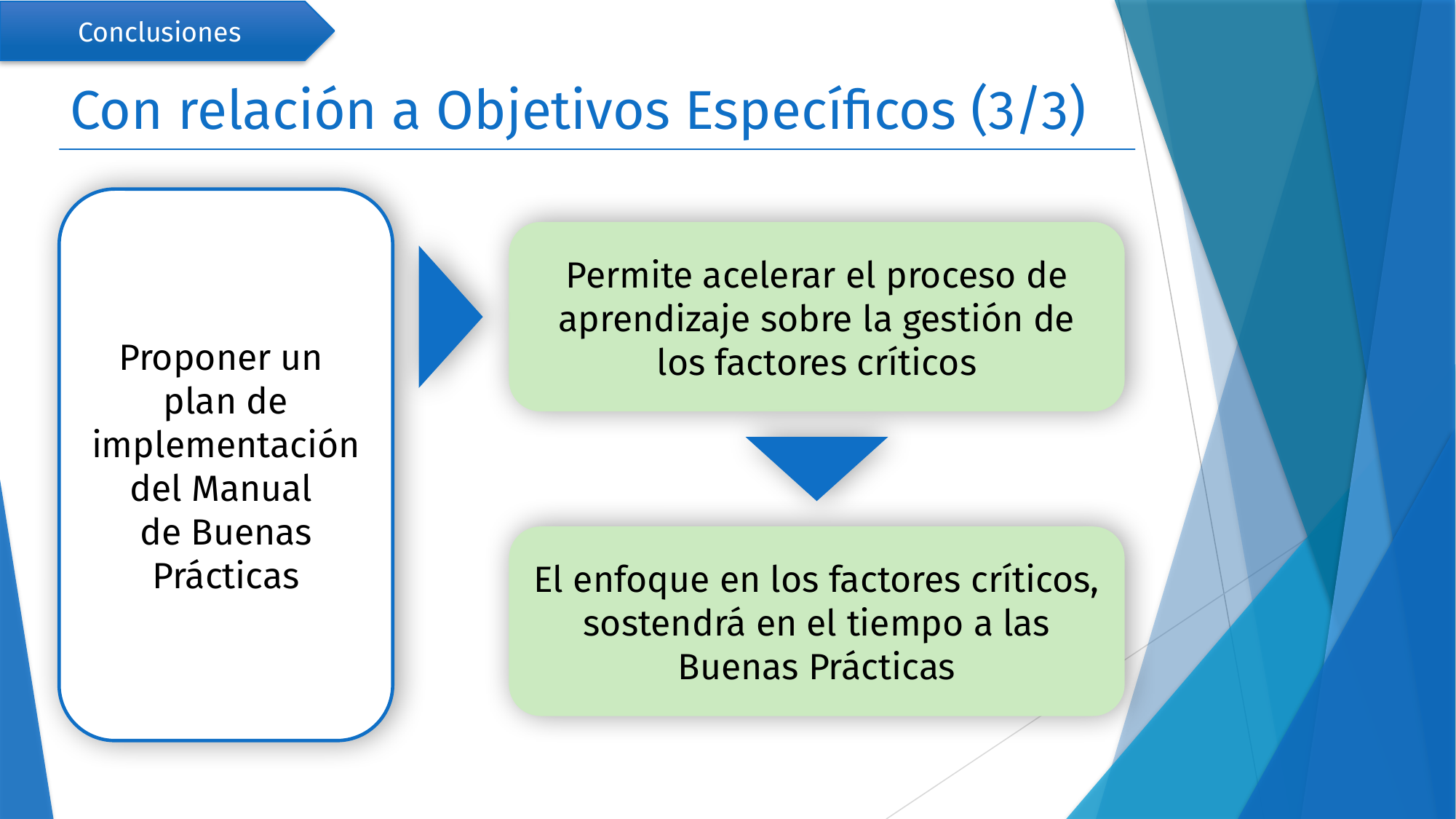

Conclusiones
# Con relación a Objetivos Específicos (3/3)
Proponer un
plan de implementación del Manual
de Buenas Prácticas
Permite acelerar el proceso de aprendizaje sobre la gestión de
los factores críticos

El enfoque en los factores críticos, sostendrá en el tiempo a las Buenas Prácticas